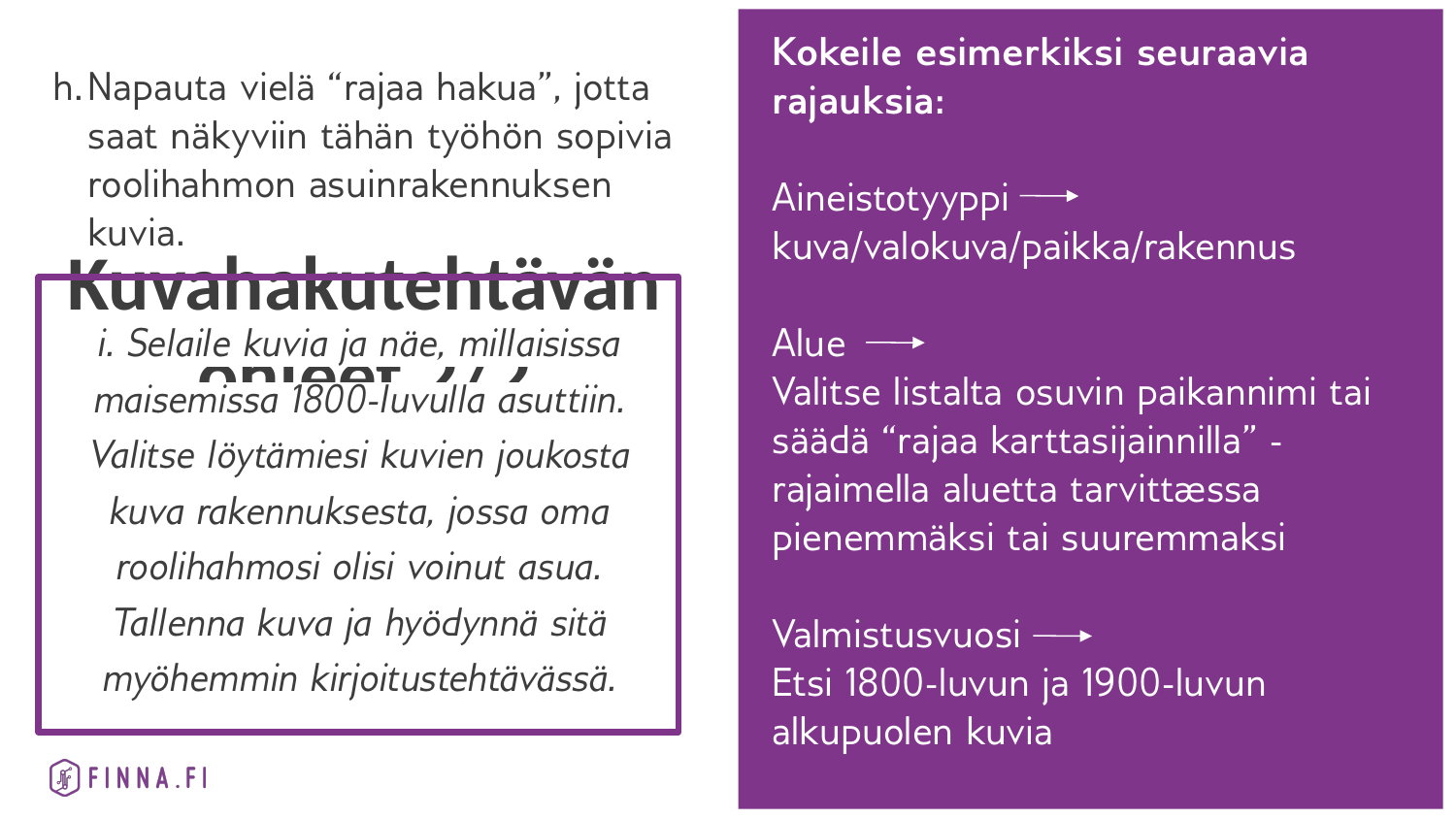

Kokeile esimerkiksi seuraavia rajauksia:

Aineistotyyppi
kuva/valokuva/paikka/rakennus

Alue
Valitse listalta osuvin paikannimi tai säädä “rajaa karttasijainnilla” -rajaimella aluetta tarvittaessa pienemmäksi tai suuremmaksi

Valmistusvuosi
Etsi 1800-luvun ja 1900-luvun alkupuolen kuvia

h.	Napauta vielä “rajaa hakua”, jotta saat näkyviin tähän työhön sopivia roolihahmon asuinrakennuksen kuvia.

# Kuvahakutehtävän ohjeet 2/2
i. Selaile kuvia ja näe, millaisissa maisemissa 1800-luvulla asuttiin. Valitse löytämiesi kuvien joukosta kuva rakennuksesta, jossa oma roolihahmosi olisi voinut asua. Tallenna kuva ja hyödynnä sitä myöhemmin kirjoitustehtävässä.